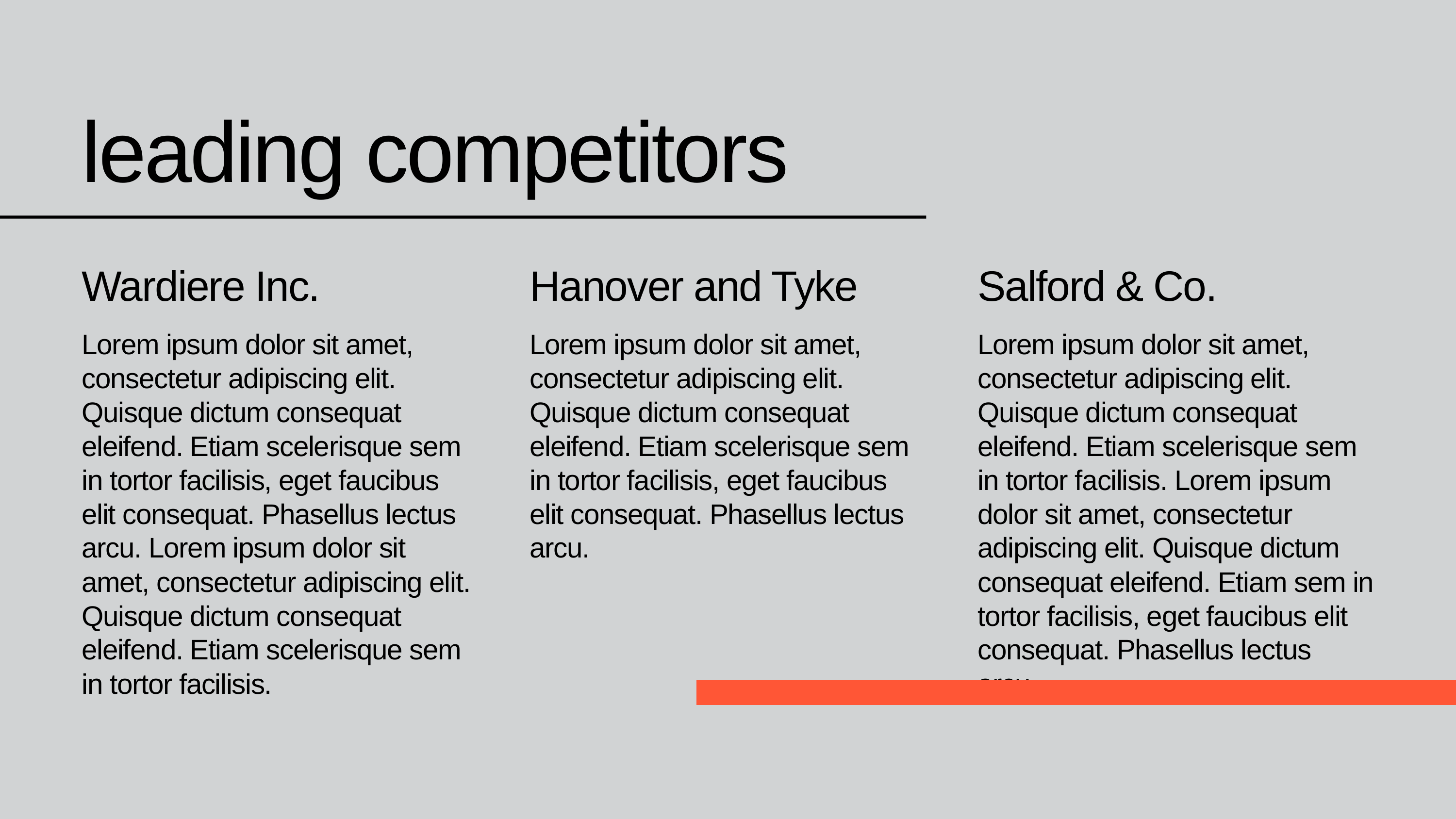

leading competitors

Wardiere Inc.
Hanover and Tyke
Salford & Co.
Lorem ipsum dolor sit amet, consectetur adipiscing elit. Quisque dictum consequat eleifend. Etiam scelerisque sem in tortor facilisis, eget faucibus elit consequat. Phasellus lectus arcu. Lorem ipsum dolor sit amet, consectetur adipiscing elit. Quisque dictum consequat eleifend. Etiam scelerisque sem in tortor facilisis.
Lorem ipsum dolor sit amet, consectetur adipiscing elit. Quisque dictum consequat eleifend. Etiam scelerisque sem in tortor facilisis, eget faucibus elit consequat. Phasellus lectus arcu.
Lorem ipsum dolor sit amet, consectetur adipiscing elit. Quisque dictum consequat eleifend. Etiam scelerisque sem in tortor facilisis. Lorem ipsum dolor sit amet, consectetur adipiscing elit. Quisque dictum consequat eleifend. Etiam sem in tortor facilisis, eget faucibus elit consequat. Phasellus lectus arcu.